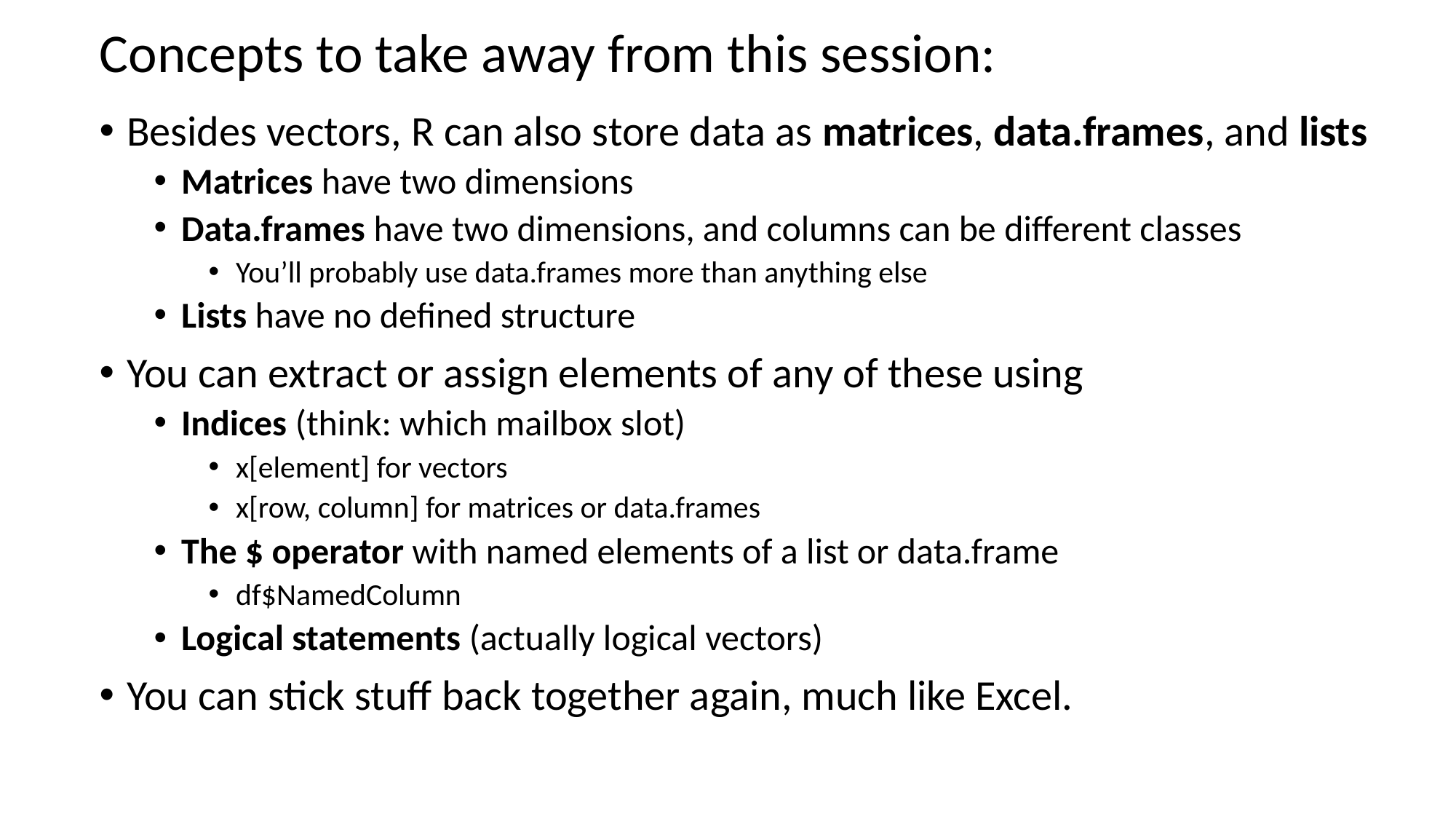

# Concepts to take away from this session:
Besides vectors, R can also store data as matrices, data.frames, and lists
Matrices have two dimensions
Data.frames have two dimensions, and columns can be different classes
You’ll probably use data.frames more than anything else
Lists have no defined structure
You can extract or assign elements of any of these using
Indices (think: which mailbox slot)
x[element] for vectors
x[row, column] for matrices or data.frames
The $ operator with named elements of a list or data.frame
df$NamedColumn
Logical statements (actually logical vectors)
You can stick stuff back together again, much like Excel.